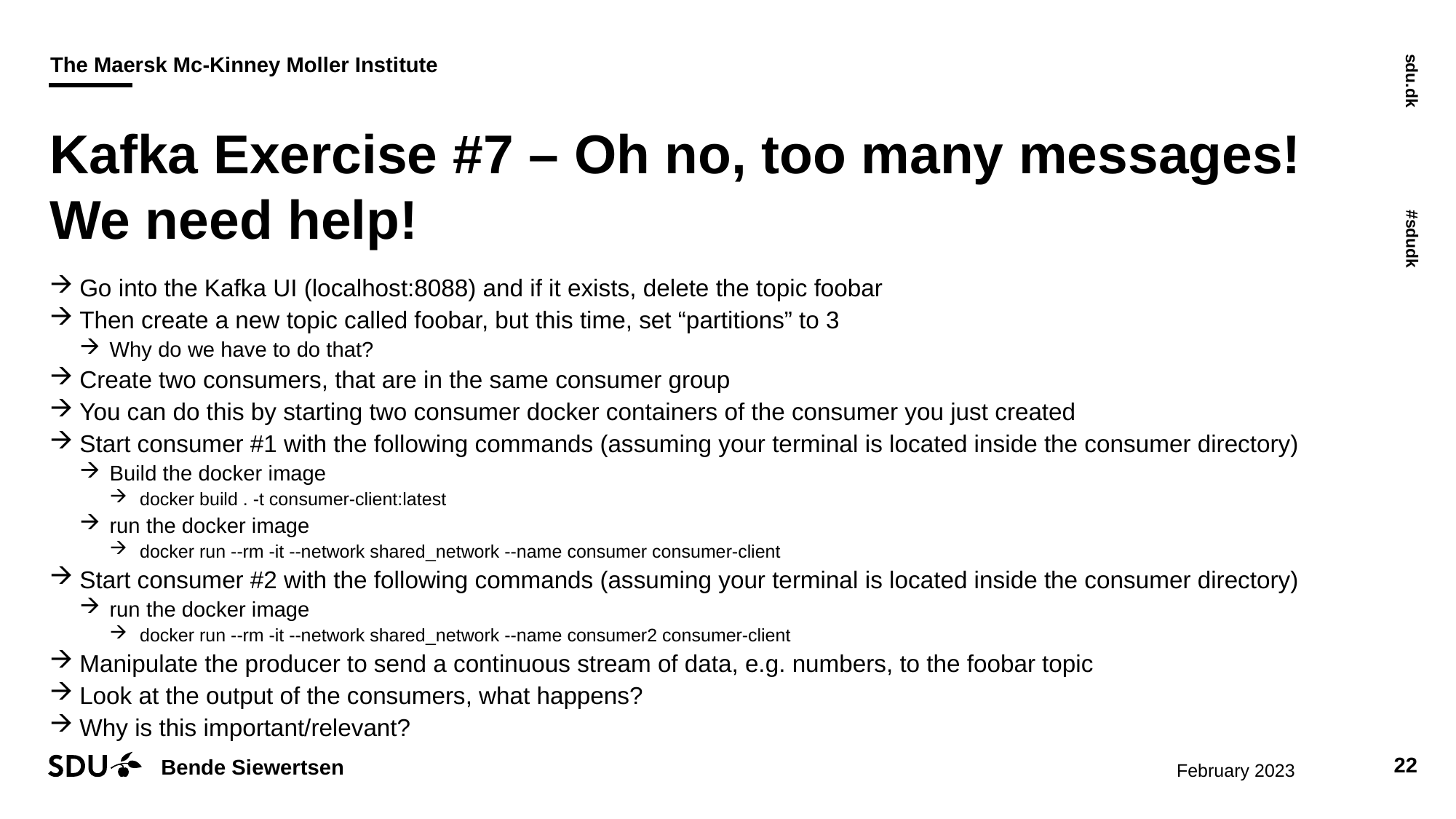

# Kafka Exercise #7 – Oh no, too many messages! We need help!
Go into the Kafka UI (localhost:8088) and if it exists, delete the topic foobar
Then create a new topic called foobar, but this time, set “partitions” to 3
Why do we have to do that?
Create two consumers, that are in the same consumer group
You can do this by starting two consumer docker containers of the consumer you just created
Start consumer #1 with the following commands (assuming your terminal is located inside the consumer directory)
Build the docker image
docker build . -t consumer-client:latest
run the docker image
docker run --rm -it --network shared_network --name consumer consumer-client
Start consumer #2 with the following commands (assuming your terminal is located inside the consumer directory)
run the docker image
docker run --rm -it --network shared_network --name consumer2 consumer-client
Manipulate the producer to send a continuous stream of data, e.g. numbers, to the foobar topic
Look at the output of the consumers, what happens?
Why is this important/relevant?

09/02/2023
22